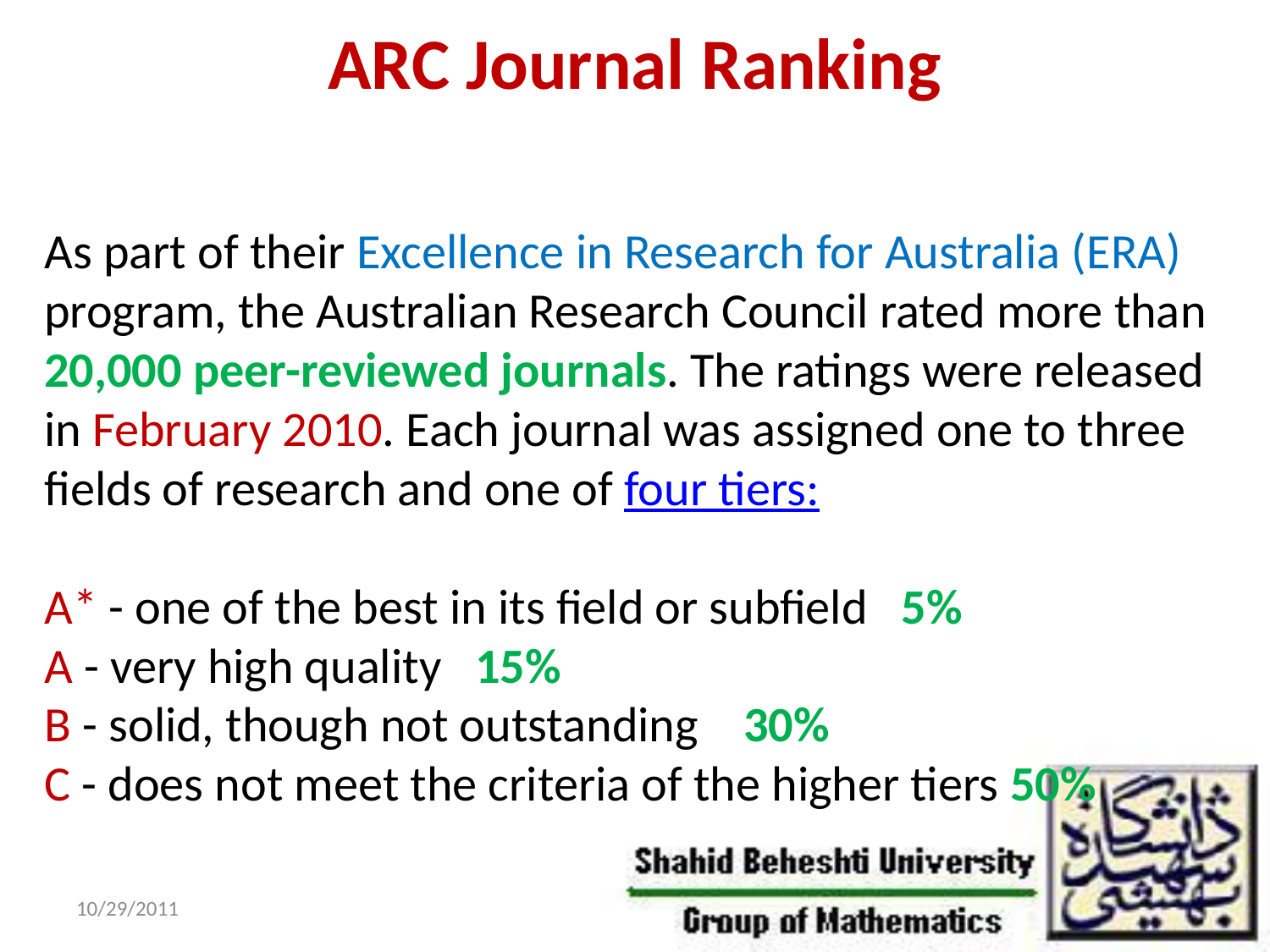

ARC Journal Ranking
# As part of their Excellence in Research for Australia (ERA) program, the Australian Research Council rated more than 20,000 peer-reviewed journals. The ratings were released in February 2010. Each journal was assigned one to three fields of research and one of four tiers: A* - one of the best in its field or subfield   5% A - very high quality   15% B - solid, though not outstanding    30% C - does not meet the criteria of the higher tiers 50%
10/29/2011